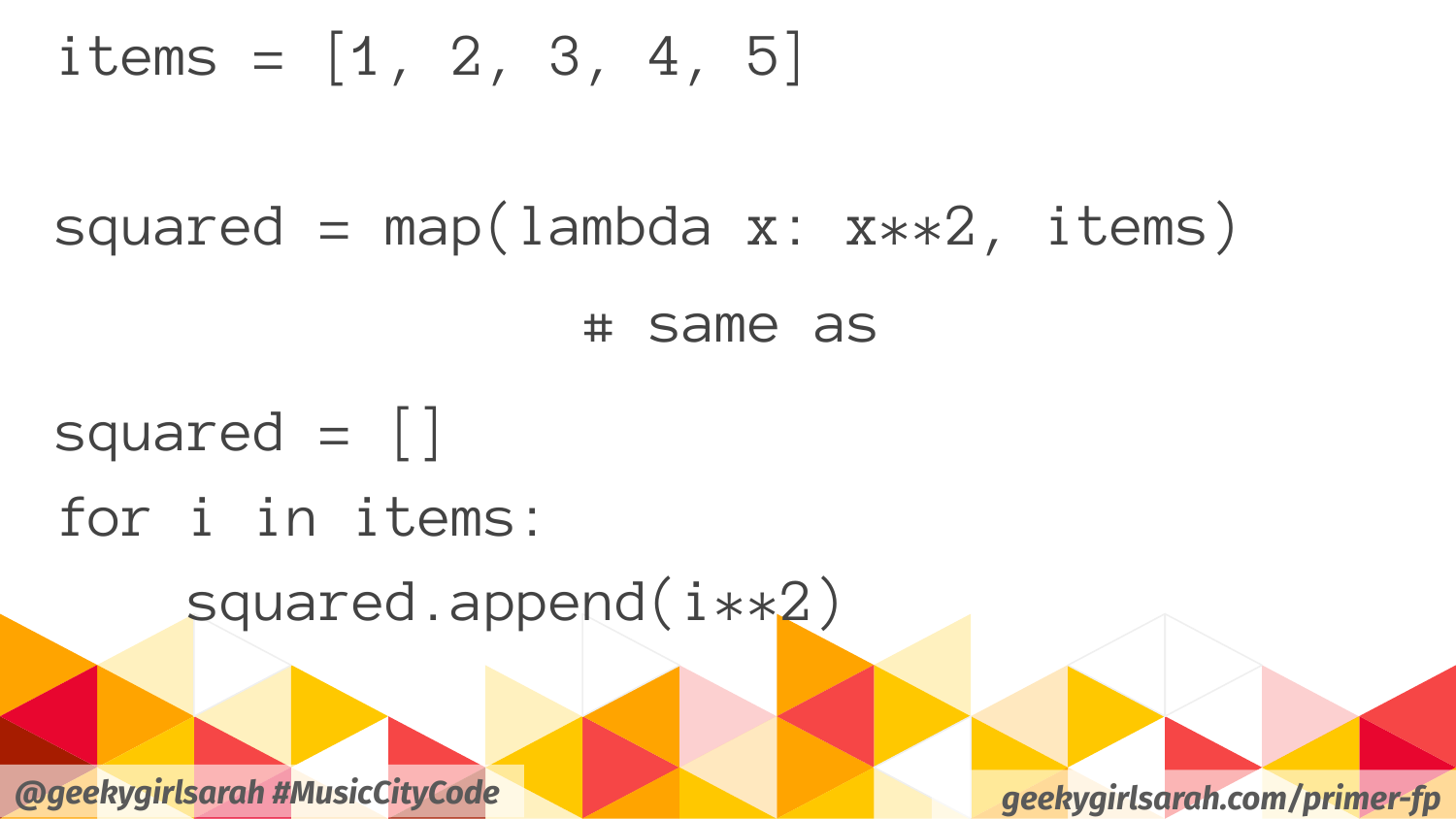

items = [1, 2, 3, 4, 5]

squared = map(lambda x: x**2, items)
                # same as
squared = []
for i in items:
    squared.append(i**2)